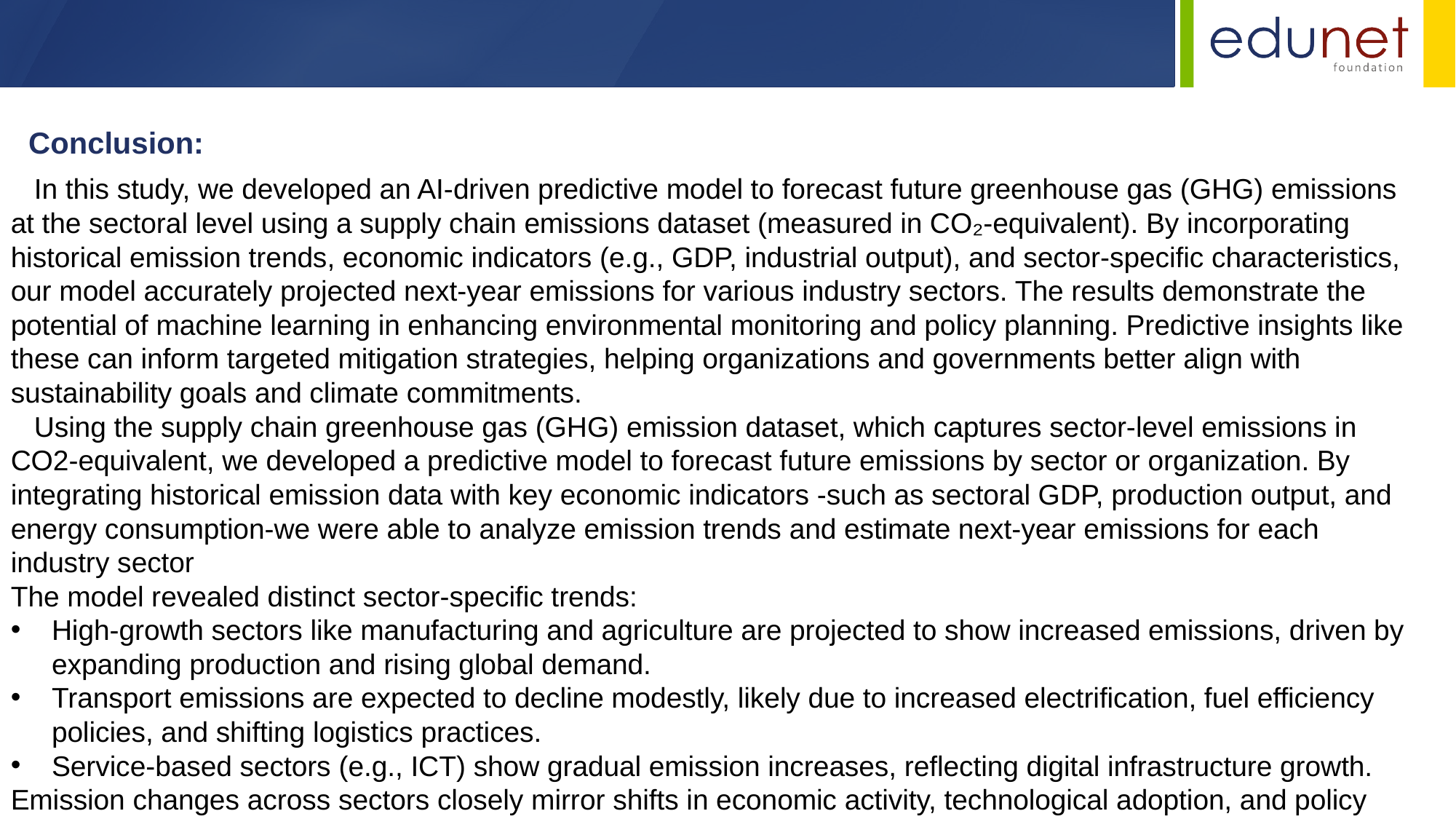

Conclusion:
   In this study, we developed an AI-driven predictive model to forecast future greenhouse gas (GHG) emissions at the sectoral level using a supply chain emissions dataset (measured in CO₂-equivalent). By incorporating historical emission trends, economic indicators (e.g., GDP, industrial output), and sector-specific characteristics, our model accurately projected next-year emissions for various industry sectors. The results demonstrate the potential of machine learning in enhancing environmental monitoring and policy planning. Predictive insights like these can inform targeted mitigation strategies, helping organizations and governments better align with sustainability goals and climate commitments.
   Using the supply chain greenhouse gas (GHG) emission dataset, which captures sector-level emissions in CO2-equivalent, we developed a predictive model to forecast future emissions by sector or organization. By integrating historical emission data with key economic indicators -such as sectoral GDP, production output, and energy consumption-we were able to analyze emission trends and estimate next-year emissions for each industry sector
The model revealed distinct sector-specific trends:
High-growth sectors like manufacturing and agriculture are projected to show increased emissions, driven by expanding production and rising global demand.
Transport emissions are expected to decline modestly, likely due to increased electrification, fuel efficiency policies, and shifting logistics practices.
Service-based sectors (e.g., ICT) show gradual emission increases, reflecting digital infrastructure growth.
Emission changes across sectors closely mirror shifts in economic activity, technological adoption, and policy